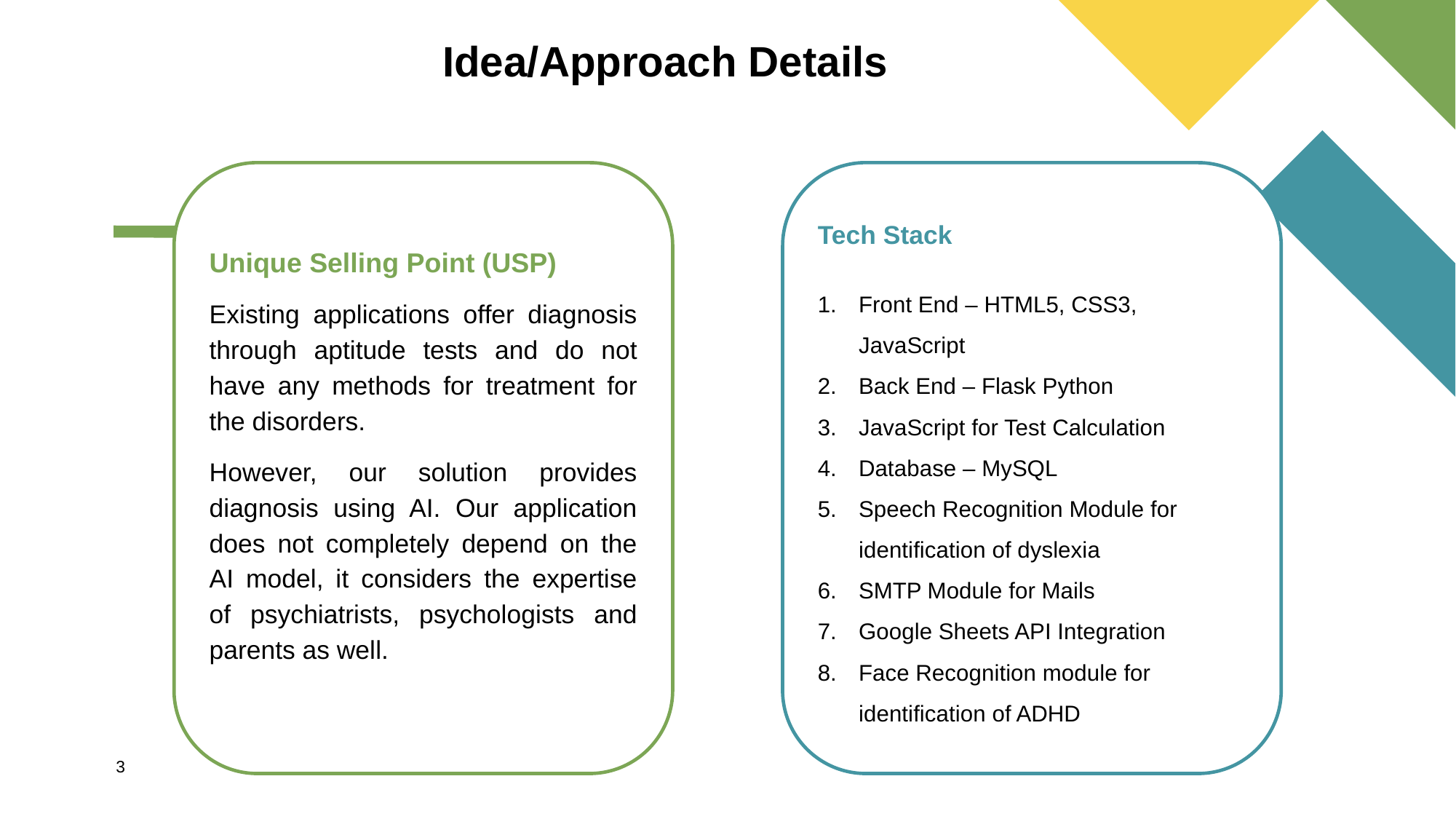

# Idea/Approach Details
Unique Selling Point (USP)
Existing applications offer diagnosis through aptitude tests and do not have any methods for treatment for the disorders.
However, our solution provides diagnosis using AI. Our application does not completely depend on the AI model, it considers the expertise of psychiatrists, psychologists and parents as well.

Tech Stack

Front End – HTML5, CSS3, JavaScript
Back End – Flask Python
JavaScript for Test Calculation
Database – MySQL
Speech Recognition Module for identification of dyslexia
SMTP Module for Mails
Google Sheets API Integration
Face Recognition module for identification of ADHD

3